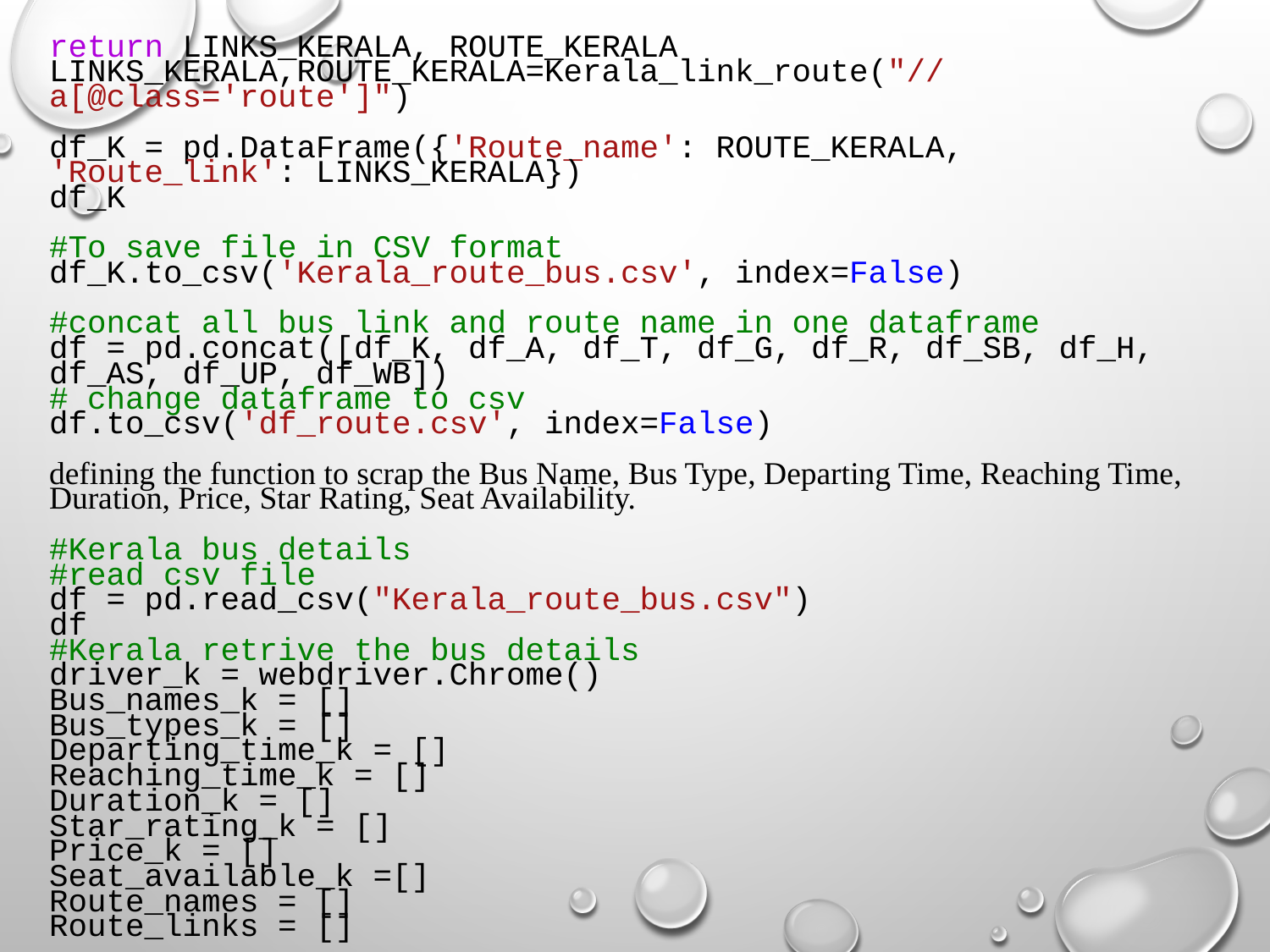

return LINKS_KERALA, ROUTE_KERALA
LINKS_KERALA,ROUTE_KERALA=Kerala_link_route("//a[@class='route']")

df_K = pd.DataFrame({'Route_name': ROUTE_KERALA, 'Route_link': LINKS_KERALA})
df_K

#To save file in CSV format
df_K.to_csv('Kerala_route_bus.csv', index=False)

#concat all bus link and route name in one dataframe
df = pd.concat([df_K, df_A, df_T, df_G, df_R, df_SB, df_H, df_AS, df_UP, df_WB])
# change dataframe to csv
df.to_csv('df_route.csv', index=False)

defining the function to scrap the Bus Name, Bus Type, Departing Time, Reaching Time, Duration, Price, Star Rating, Seat Availability.

#Kerala bus details
#read csv file
df = pd.read_csv("Kerala_route_bus.csv")
df
#Kerala retrive the bus details
driver_k = webdriver.Chrome()
Bus_names_k = []
Bus_types_k = []
Departing_time_k = []
Reaching_time_k = []
Duration_k = []
Star_rating_k = []
Price_k = []
Seat_available_k =[]
Route_names = []
Route_links = []